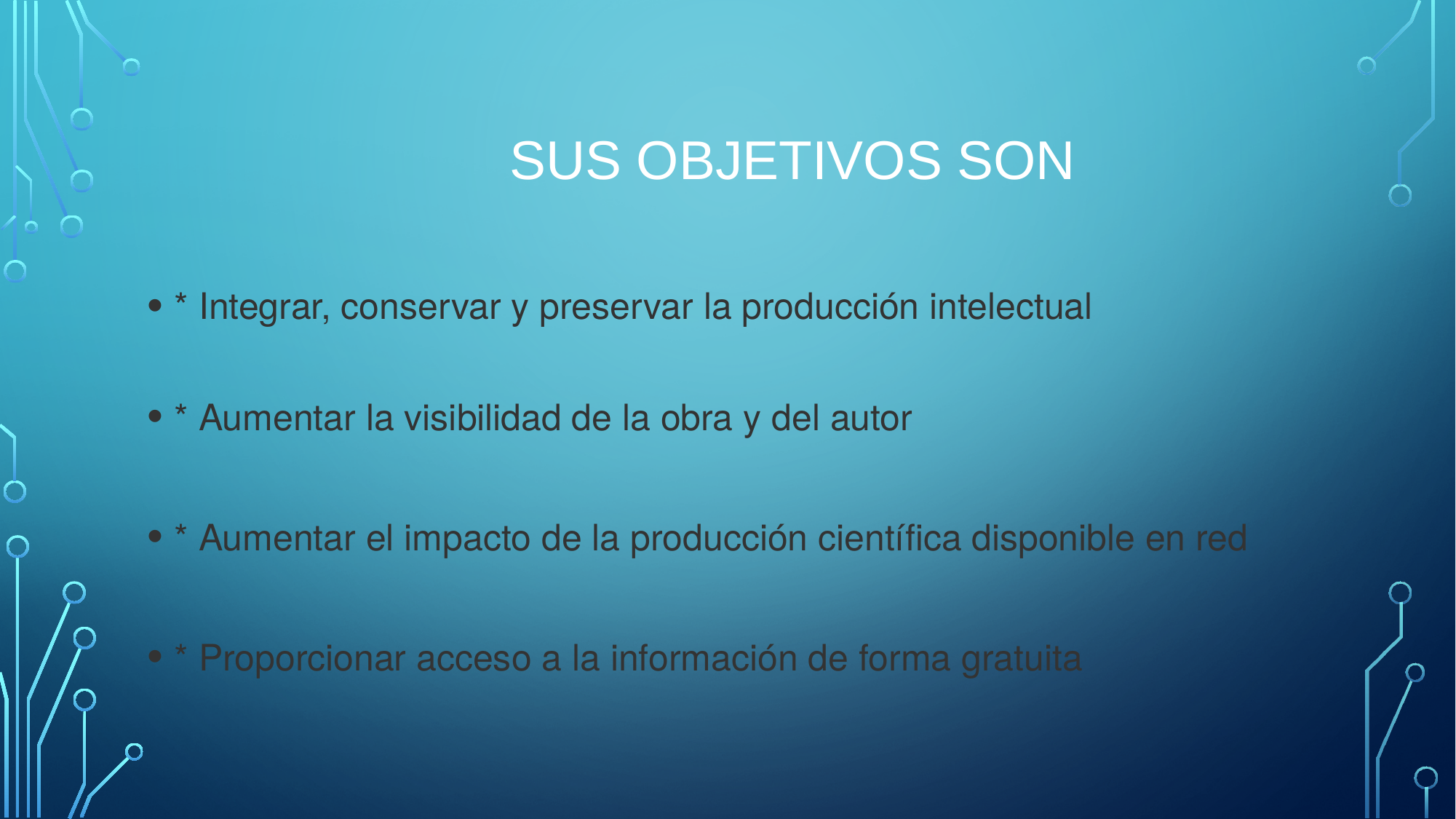

# Sus objetivos son
* Integrar, conservar y preservar la producción intelectual
* Aumentar la visibilidad de la obra y del autor
* Aumentar el impacto de la producción científica disponible en red
* Proporcionar acceso a la información de forma gratuita